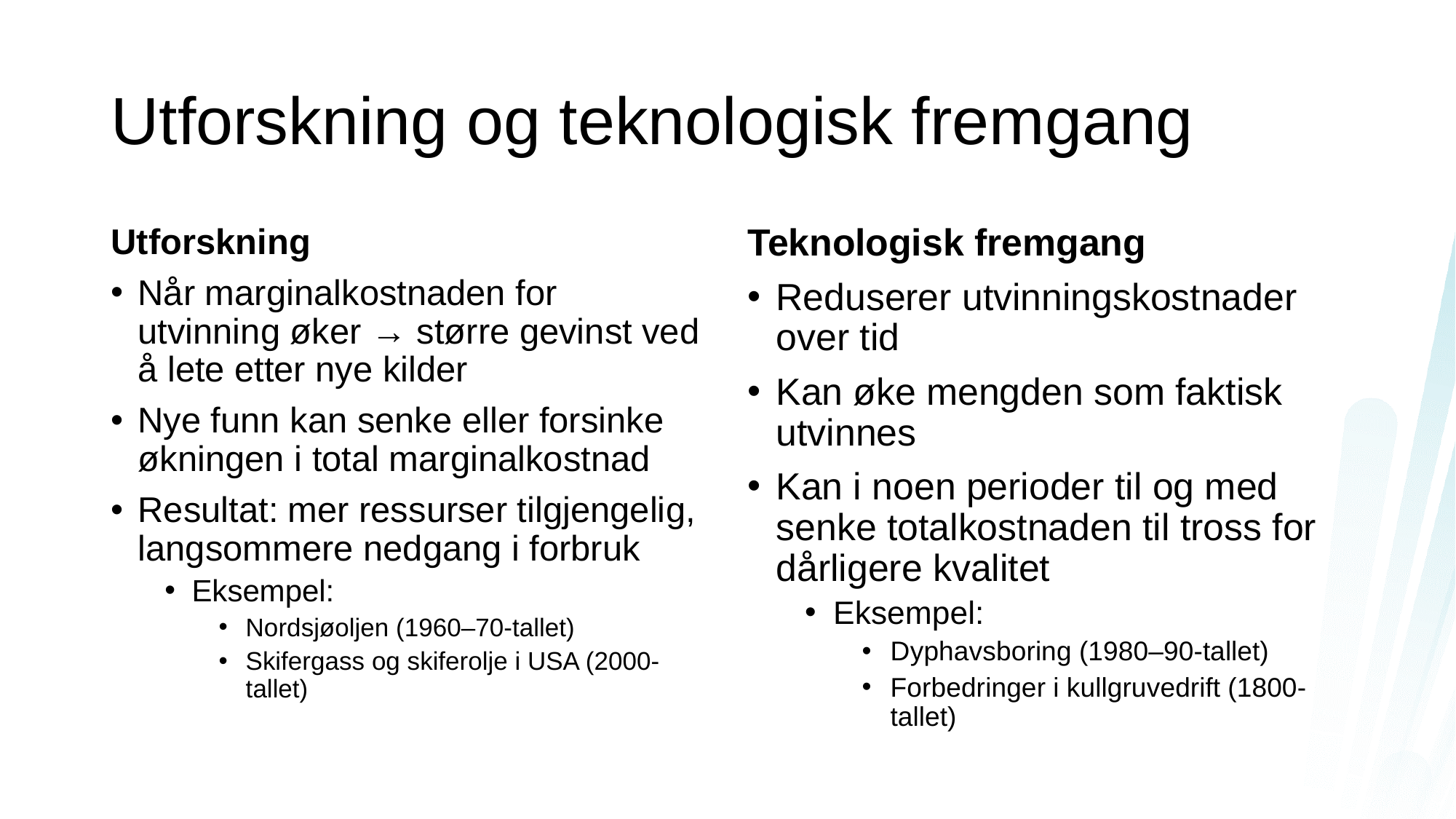

# Utforskning og teknologisk fremgang
Utforskning
Når marginalkostnaden for utvinning øker → større gevinst ved å lete etter nye kilder
Nye funn kan senke eller forsinke økningen i total marginalkostnad
Resultat: mer ressurser tilgjengelig, langsommere nedgang i forbruk
Eksempel:
Nordsjøoljen (1960–70-tallet)
Skifergass og skiferolje i USA (2000-tallet)

Teknologisk fremgang
Reduserer utvinningskostnader over tid
Kan øke mengden som faktisk utvinnes
Kan i noen perioder til og med senke totalkostnaden til tross for dårligere kvalitet
Eksempel:
Dyphavsboring (1980–90-tallet)
Forbedringer i kullgruvedrift (1800-tallet)